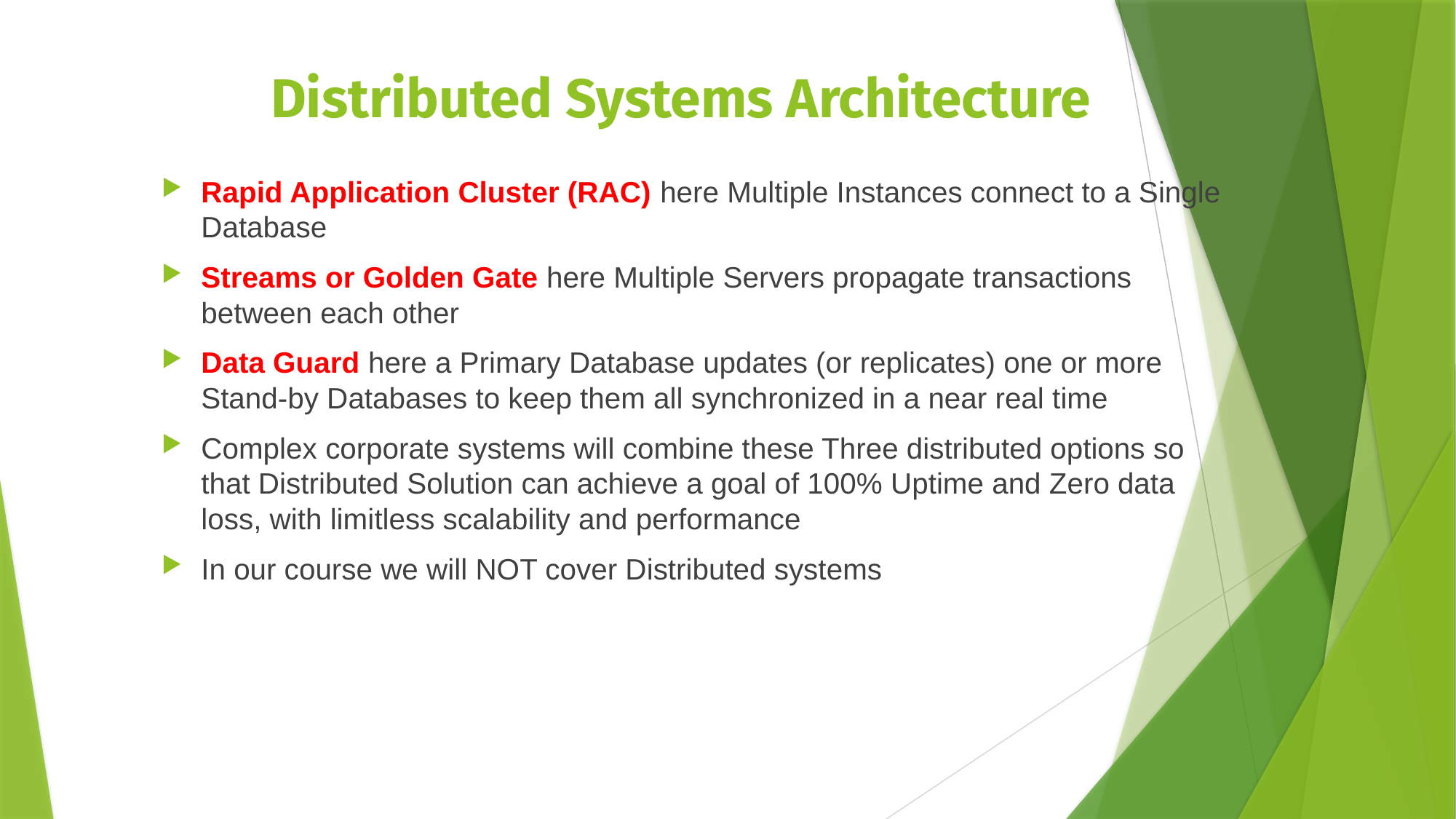

# Distributed Systems Architecture
Rapid Application Cluster (RAC) here Multiple Instances connect to a Single Database
Streams or Golden Gate here Multiple Servers propagate transactions between each other
Data Guard here a Primary Database updates (or replicates) one or more Stand-by Databases to keep them all synchronized in a near real time
Complex corporate systems will combine these Three distributed options so that Distributed Solution can achieve a goal of 100% Uptime and Zero data loss, with limitless scalability and performance
In our course we will NOT cover Distributed systems